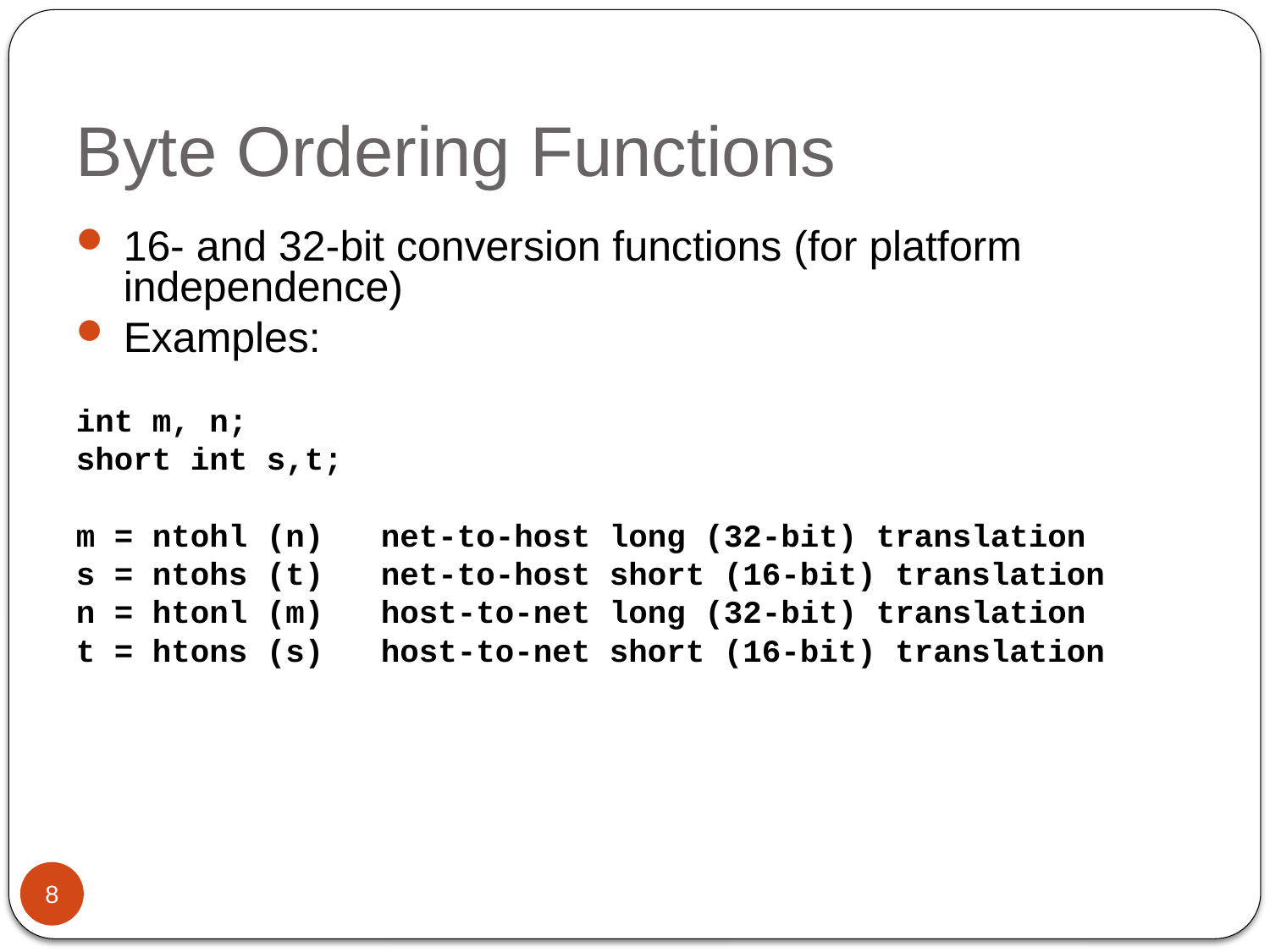

# Byte Ordering Functions
16- and 32-bit conversion functions (for platform independence)
Examples:

int m, n;
short int s,t;

m = ntohl (n)   net-to-host long (32-bit) translation
s = ntohs (t)   net-to-host short (16-bit) translation
n = htonl (m)   host-to-net long (32-bit) translation
t = htons (s)   host-to-net short (16-bit) translation
8